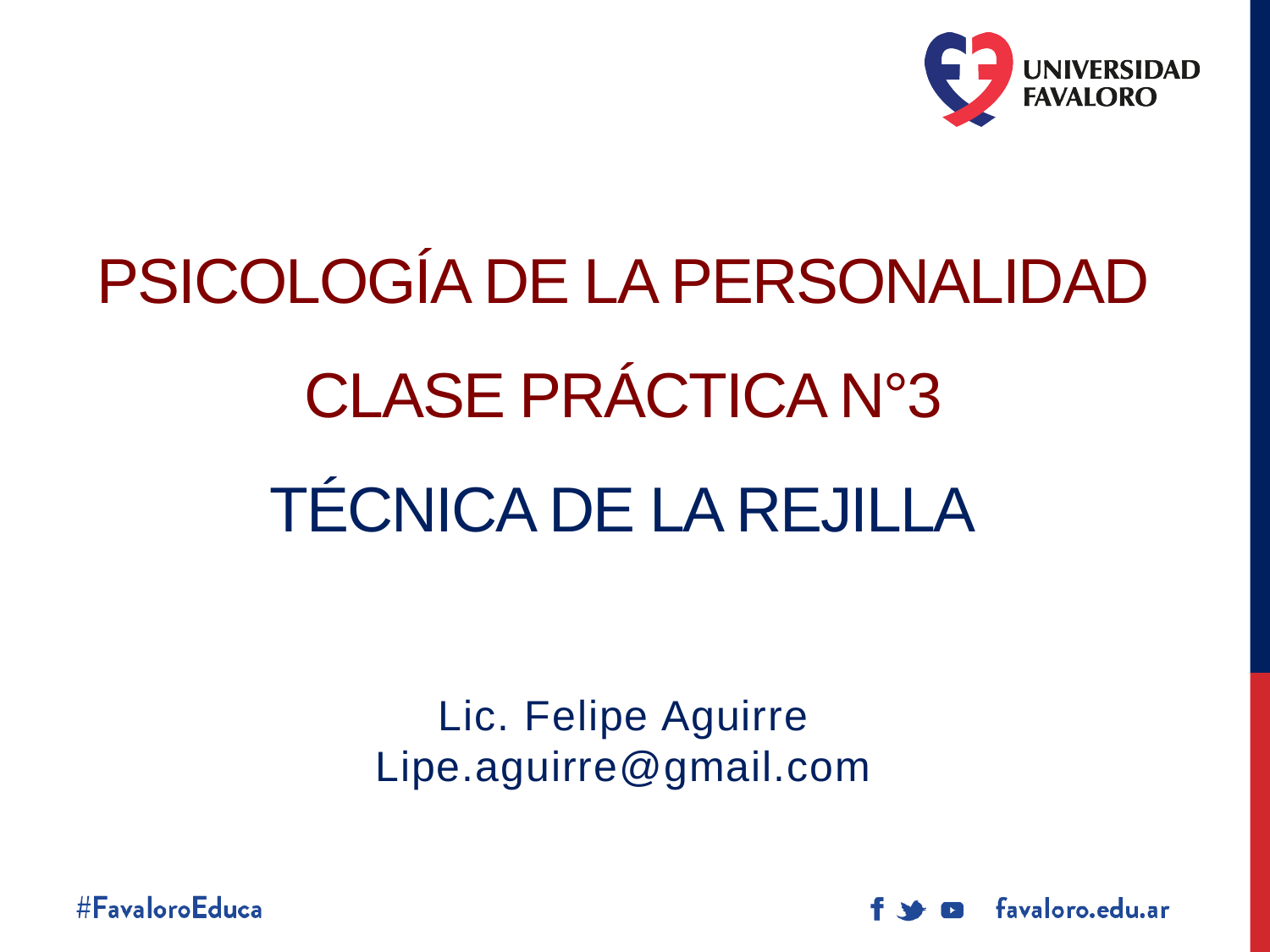

# Psicología de la Personalidad Clase Práctica N°3 Técnica de la Rejilla
Lic. Felipe Aguirre
Lipe.aguirre@gmail.com